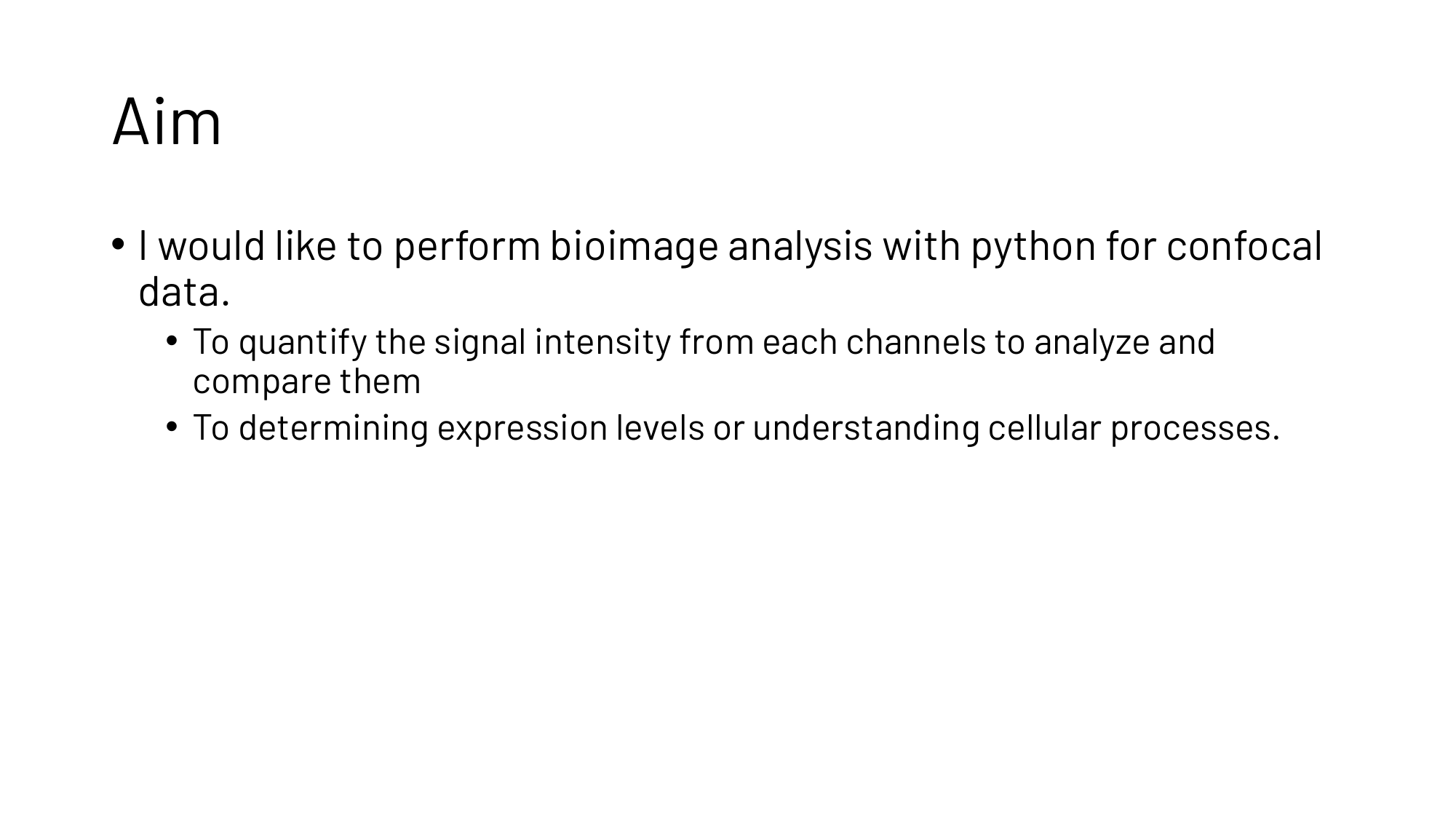

# Aim
I would like to perform bioimage analysis with python for confocal data.
To quantify the signal intensity from each channels to analyze and compare them
To determining expression levels or understanding cellular processes.